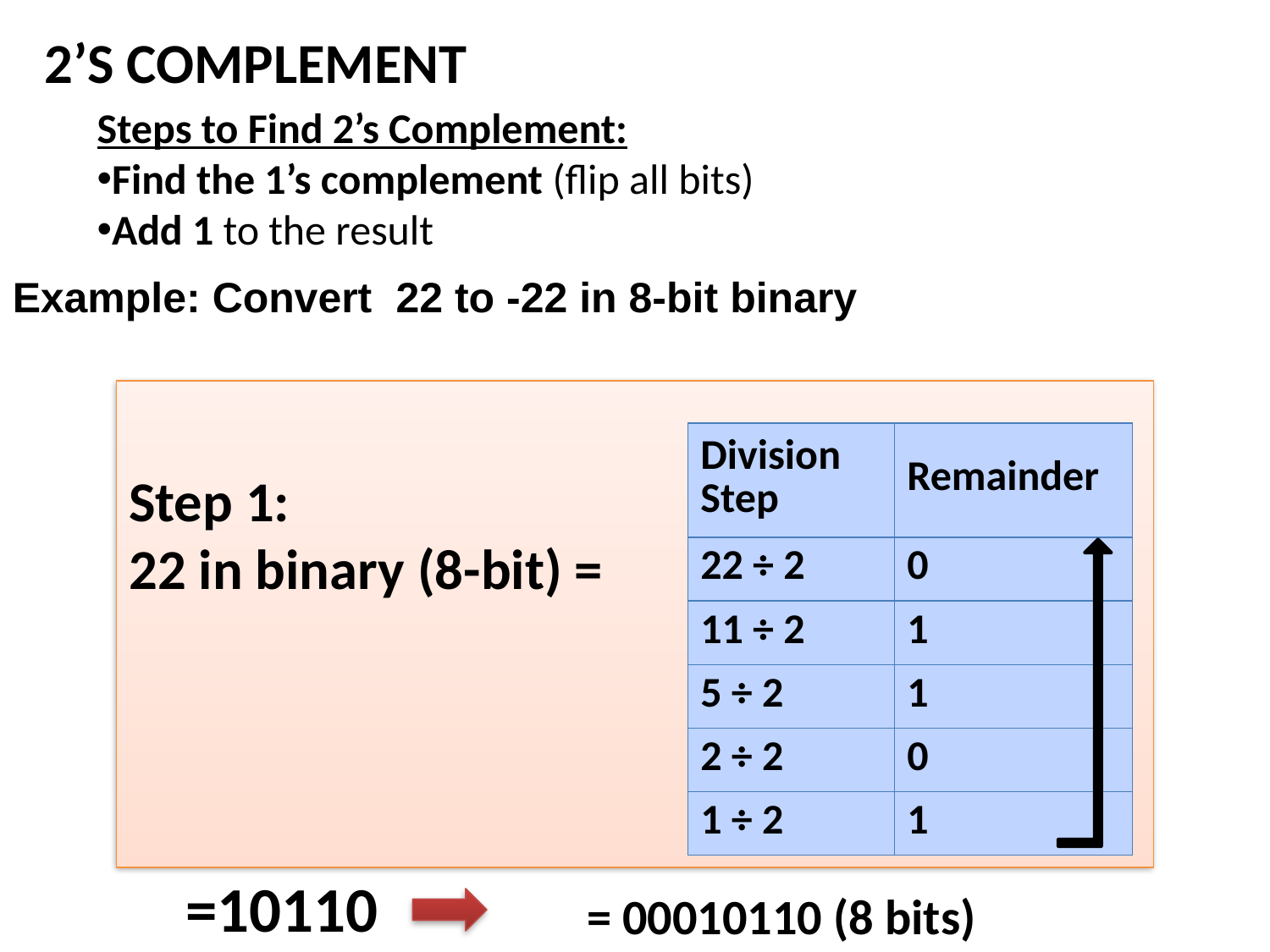

2’S COMPLEMENT
Steps to Find 2’s Complement:
Find the 1’s complement (flip all bits)
Add 1 to the result
Example: Convert  22 to -22 in 8-bit binary

Step 1:
22 in binary (8-bit) =

| Division Step | Remainder |
| --- | --- |
| 22 ÷ 2 | 0 |
| 11 ÷ 2 | 1 |
| 5 ÷ 2 | 1 |
| 2 ÷ 2 | 0 |
| 1 ÷ 2 | 1 |

 =10110
= 00010110 (8 bits)